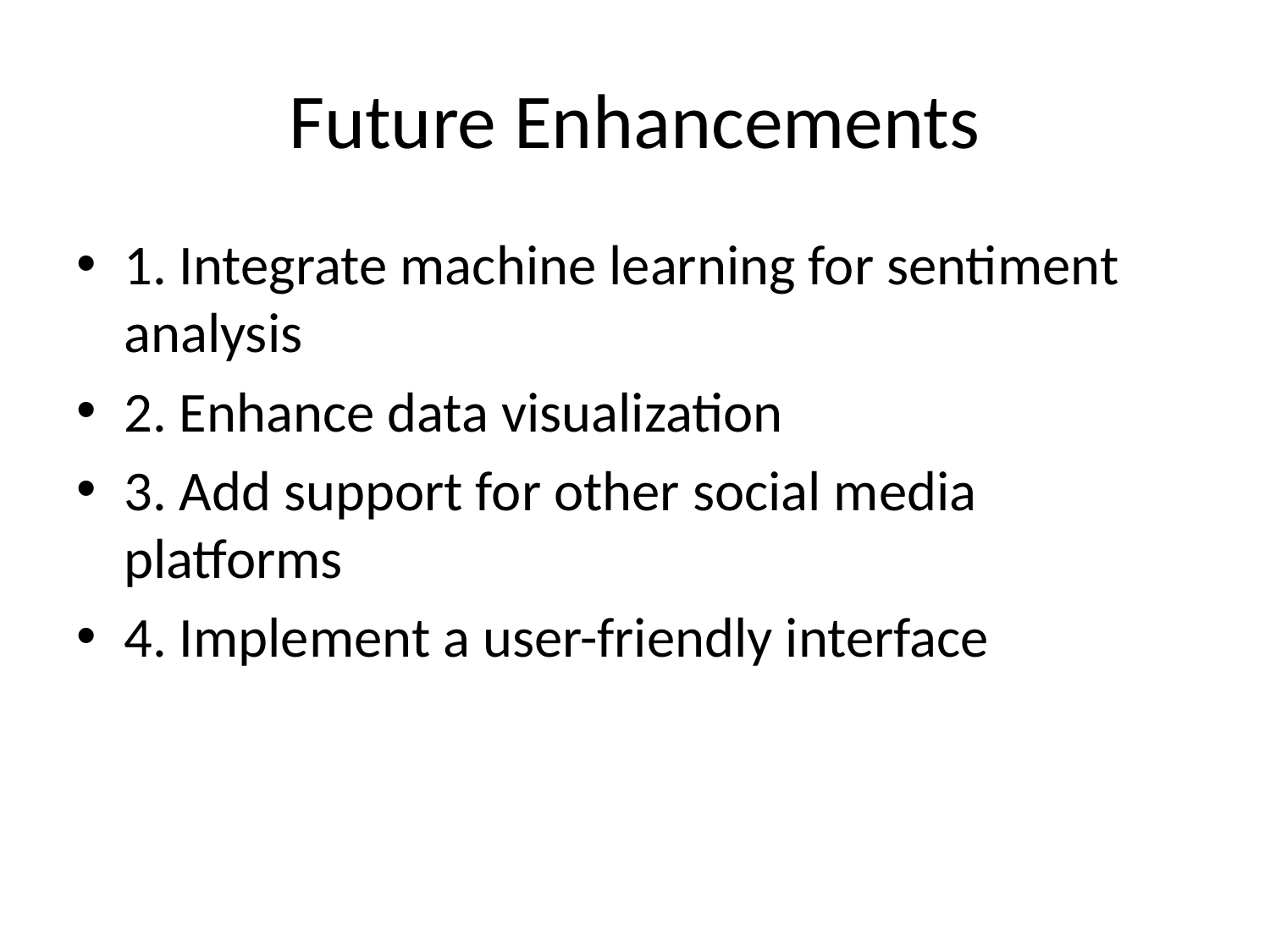

# Future Enhancements
1. Integrate machine learning for sentiment analysis
2. Enhance data visualization
3. Add support for other social media platforms
4. Implement a user-friendly interface